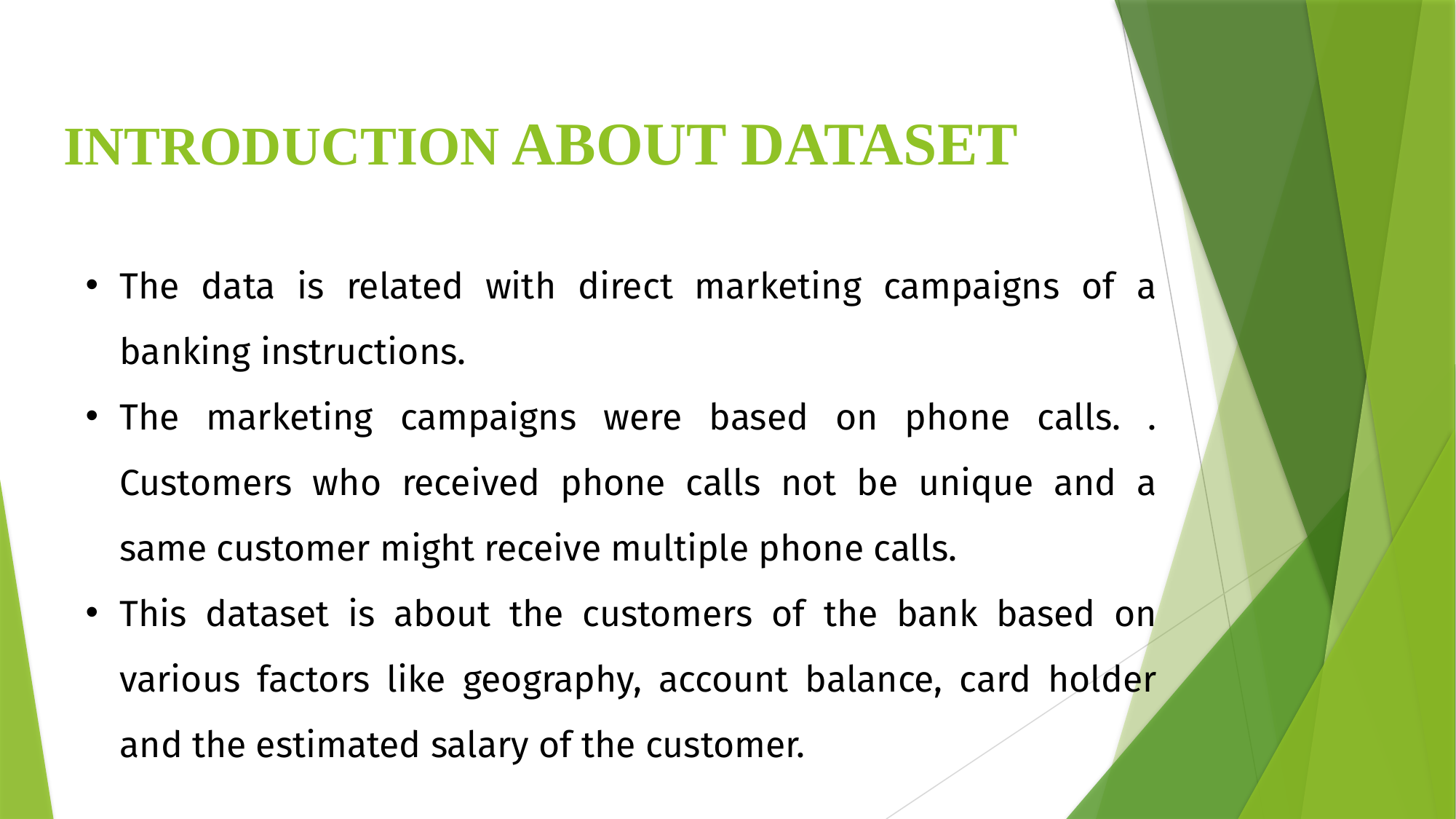

# INTRODUCTION ABOUT DATASET
The data is related with direct marketing campaigns of a banking instructions.
The marketing campaigns were based on phone calls. . Customers who received phone calls not be unique and a same customer might receive multiple phone calls.
This dataset is about the customers of the bank based on various factors like geography, account balance, card holder and the estimated salary of the customer.